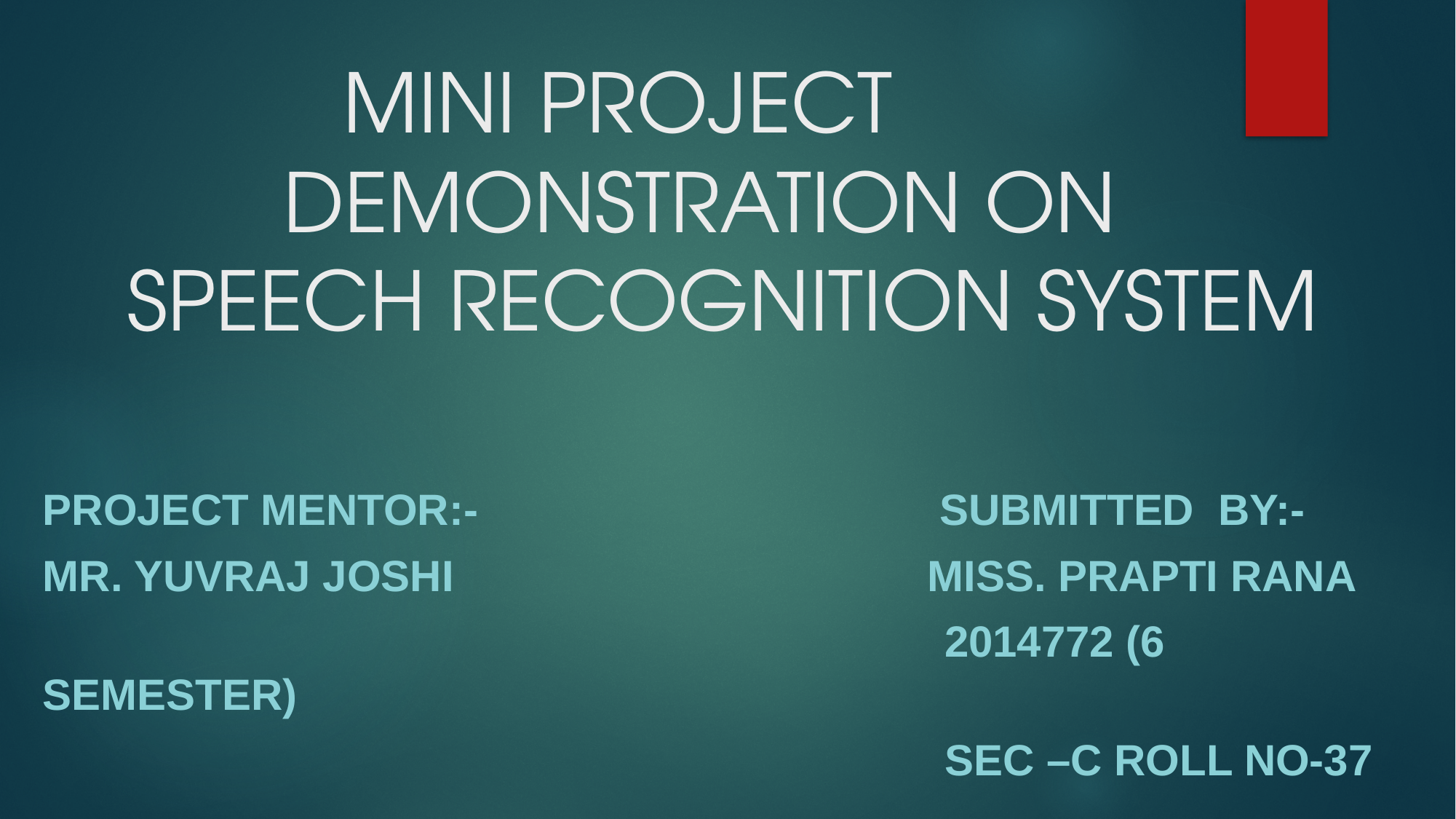

# MINI PROJECT              DEMONSTRATION ON SPEECH RECOGNITION SYSTEM
PROJECT MENTOR:-                                      SUBMITTED  BY:-
MR. YUVRAJ JOSHI                                       MISS. PRAPTI RANA
                                                                          2014772 (6 SEMESTER)
                                                                          SEC –C ROLL NO-37